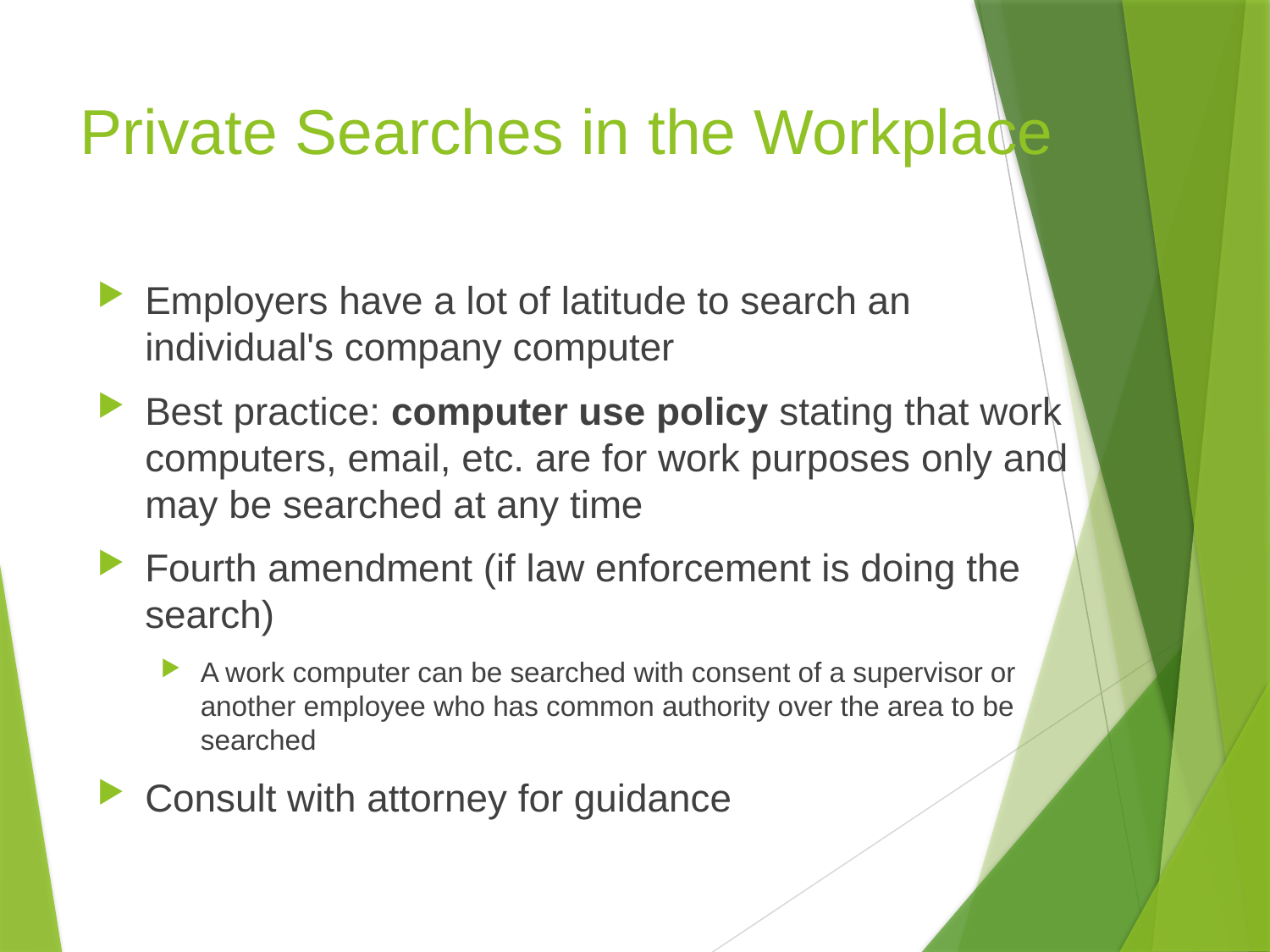

# Private Searches in the Workplace
Employers have a lot of latitude to search an individual's company computer
Best practice: computer use policy stating that work computers, email, etc. are for work purposes only and may be searched at any time
Fourth amendment (if law enforcement is doing the search)
A work computer can be searched with consent of a supervisor or another employee who has common authority over the area to be searched
Consult with attorney for guidance